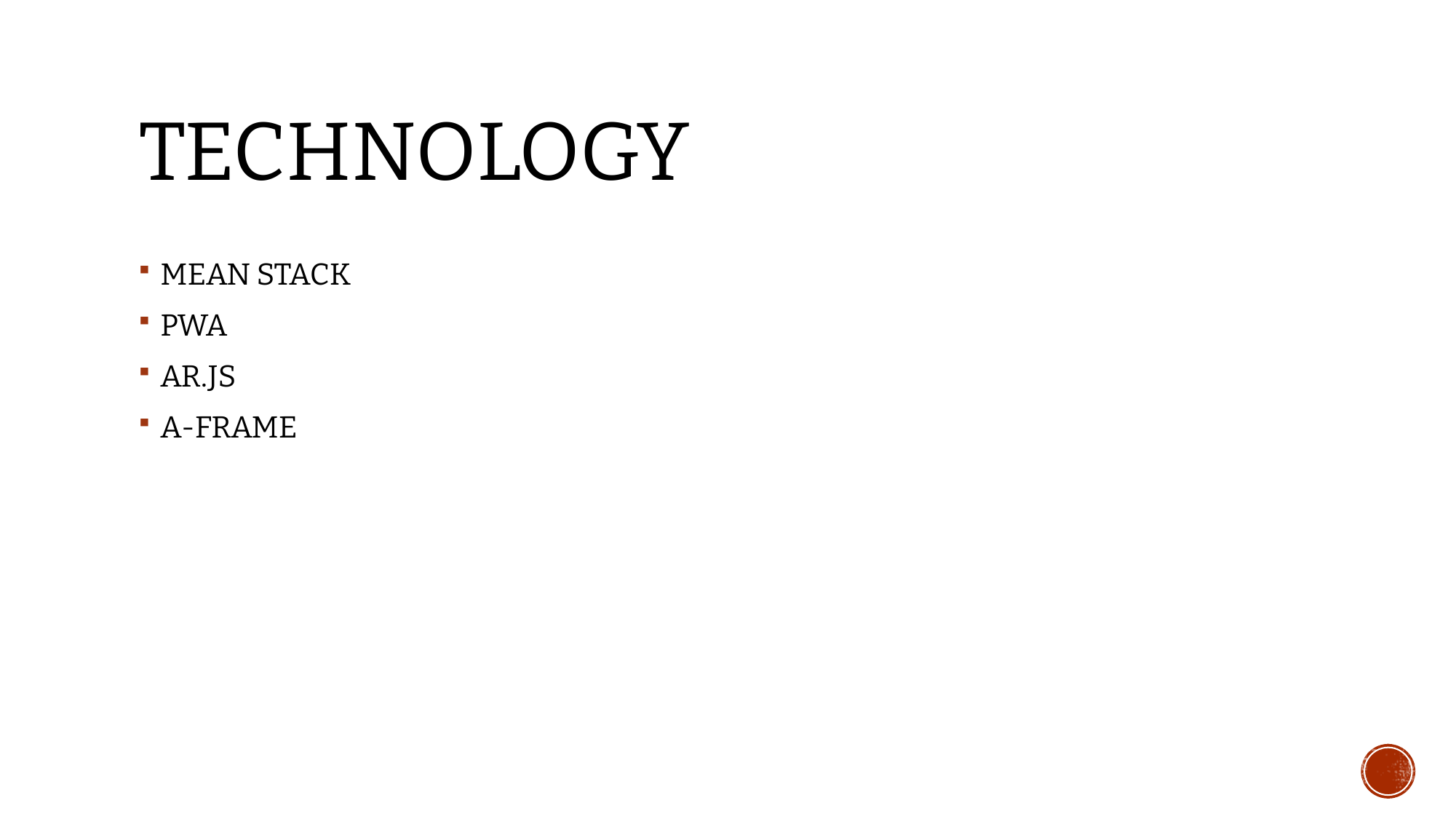

# Technology
MEAN STACK
PWA
AR.JS
A-FRAME